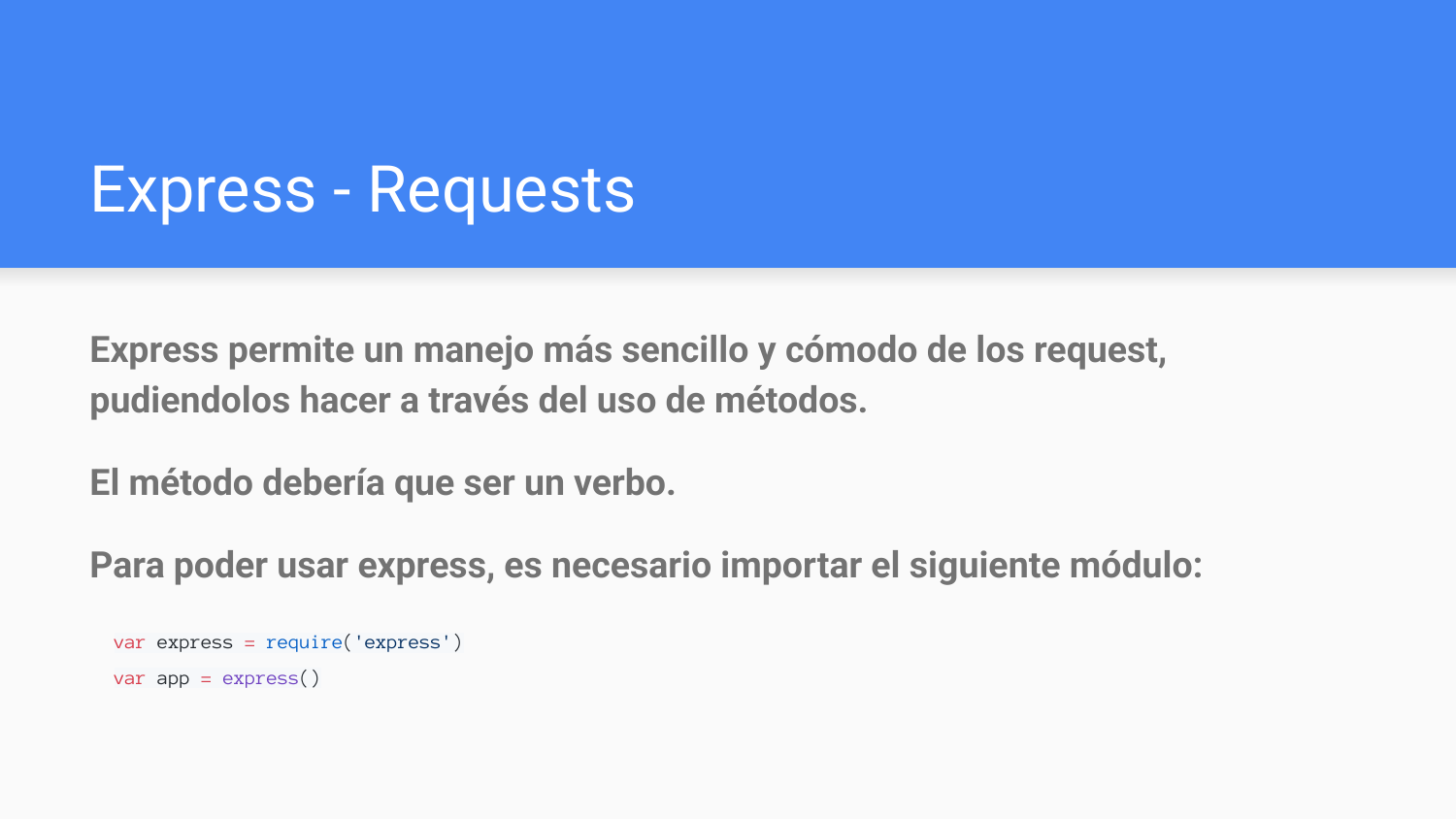

# Express - Requests
Express permite un manejo más sencillo y cómodo de los request, pudiendolos hacer a través del uso de métodos.
El método debería que ser un verbo.
Para poder usar express, es necesario importar el siguiente módulo:
var express = require('express')
var app = express()